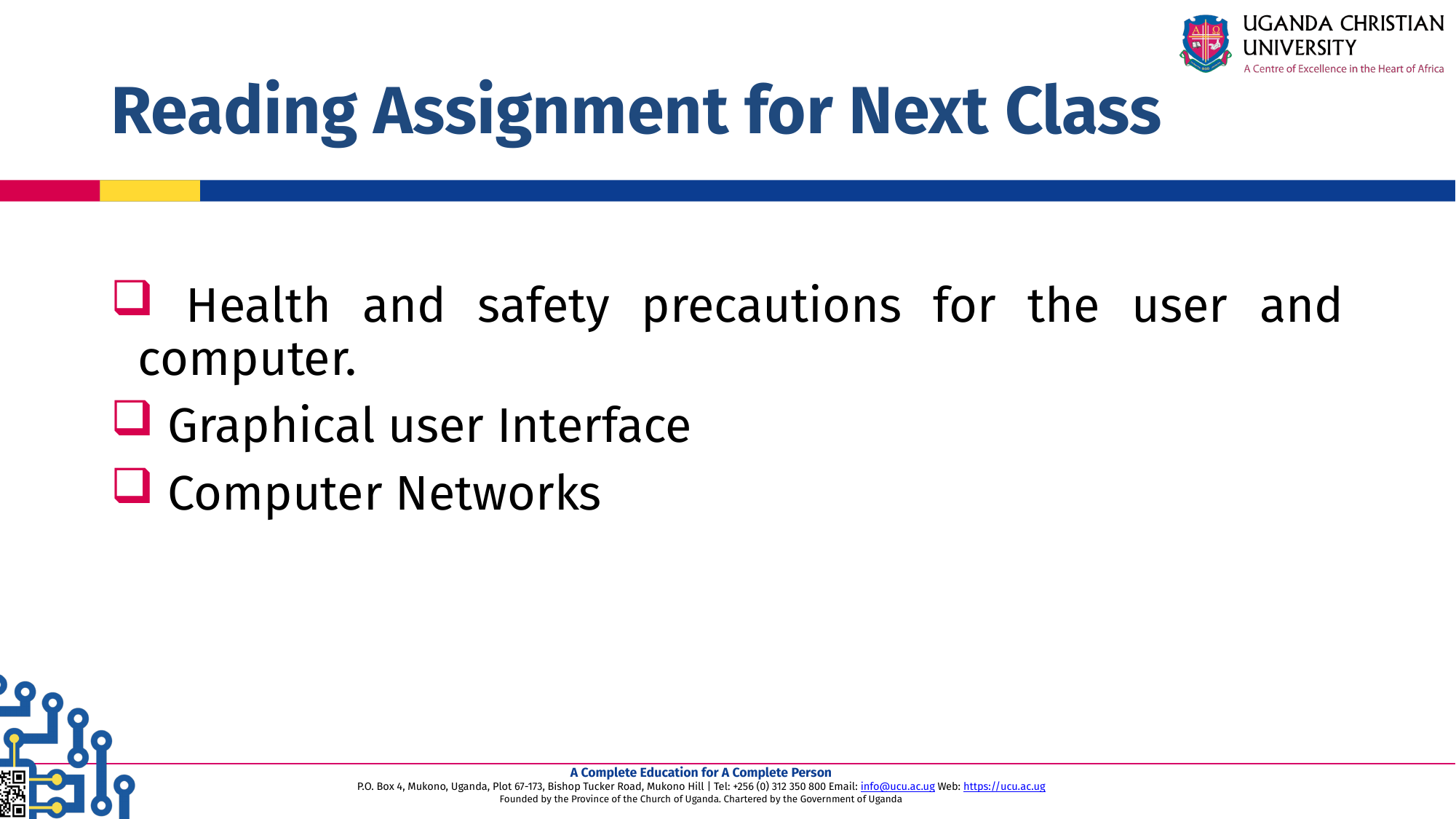

# Reading Assignment for Next Class

 Health and safety precautions for the user and computer.
 Graphical user Interface
 Computer Networks